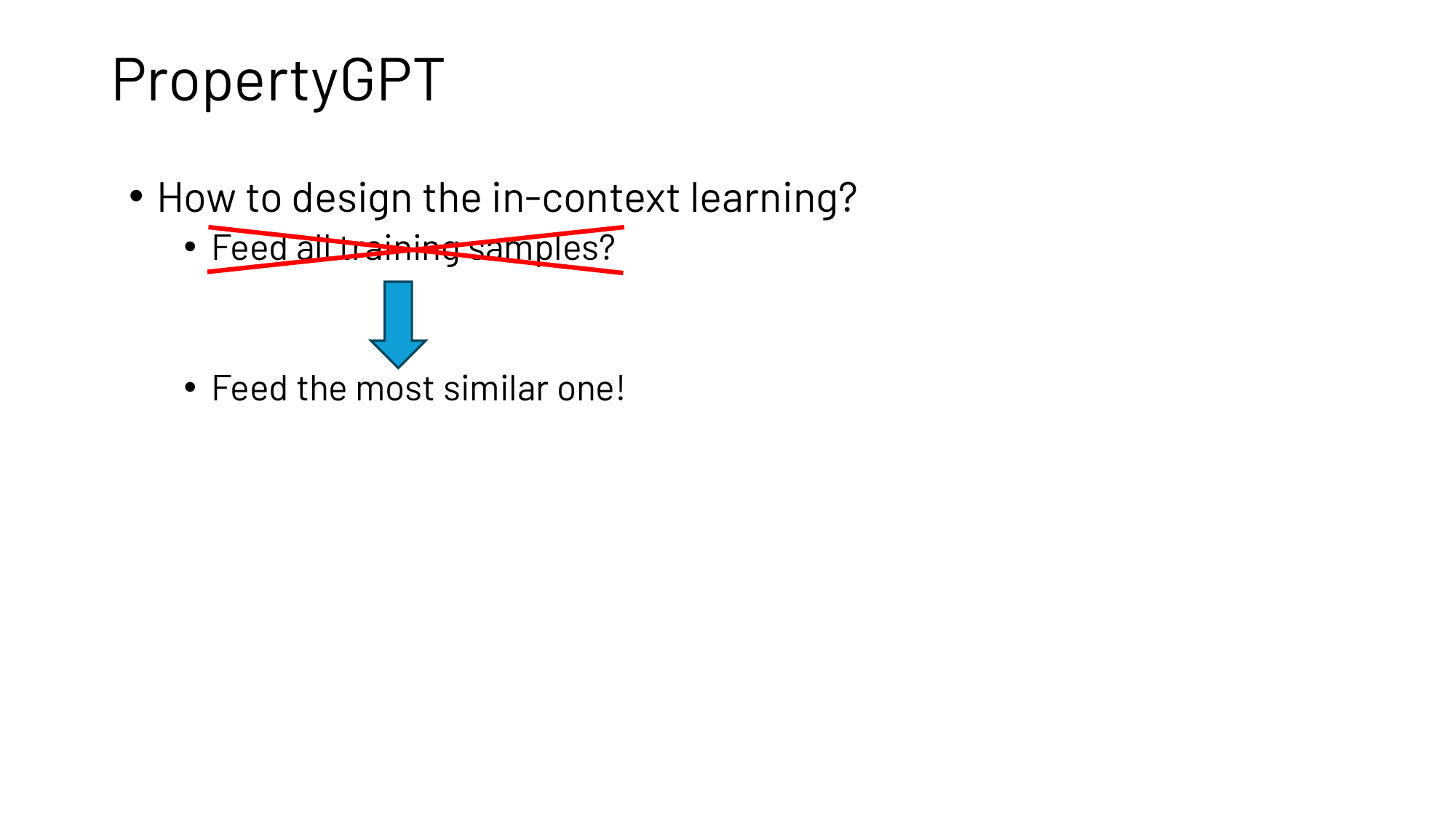

# PropertyGPT
How to design the in-context learning?
Feed all training samples?

Feed the most similar one!